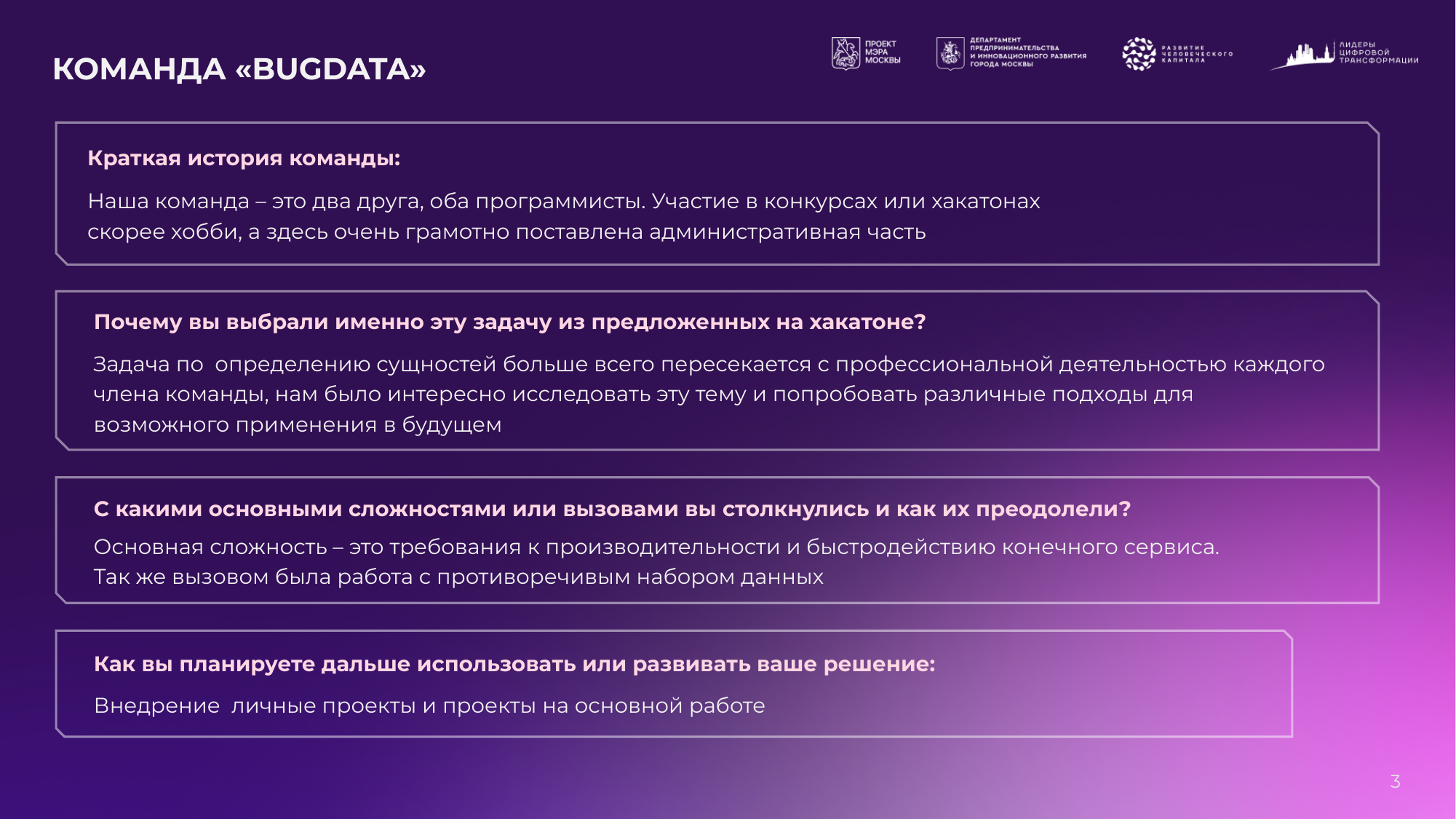

# КОМАНДА «BUGDATA»

Краткая история команды:
Наша команда – это два друга, оба программисты. Участие в конкурсах или хакатонах скорее хобби, а здесь очень грамотно поставлена административная часть

Почему вы выбрали именно эту задачу из предложенных на хакатоне?
Задача по  определению сущностей больше всего пересекается с профессиональной деятельностью каждого члена команды, нам было интересно исследовать эту тему и попробовать различные подходы для возможного применения в будущем

С какими основными сложностями или вызовами вы столкнулись и как их преодолели?
Основная сложность – это требования к производительности и быстродействию конечного сервиса. Так же вызовом была работа с противоречивым набором данных

Как вы планируете дальше использовать или развивать ваше решение:
Внедрение  личные проекты и проекты на основной работе
3